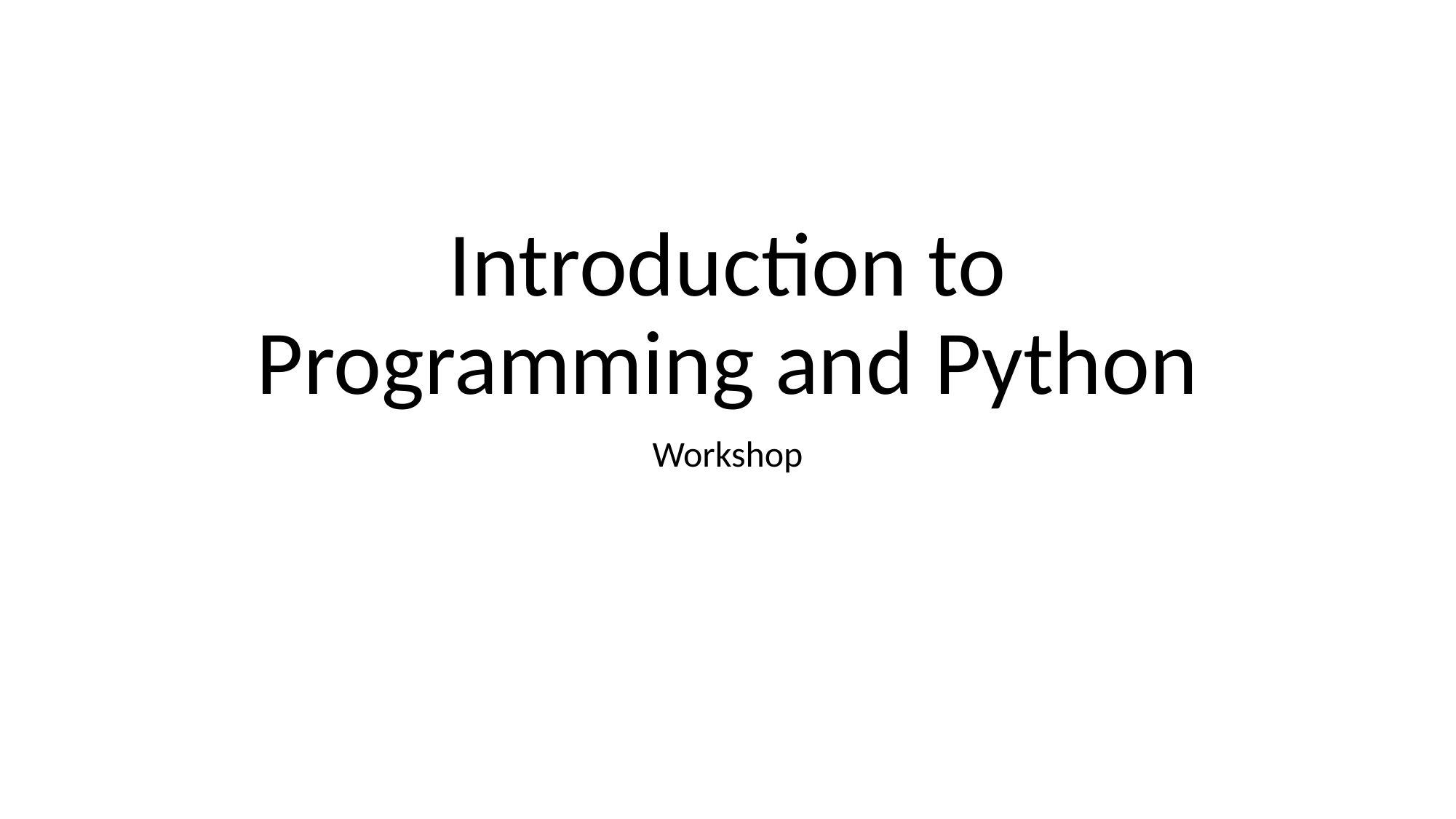

# Introduction to Programming and Python
Workshop